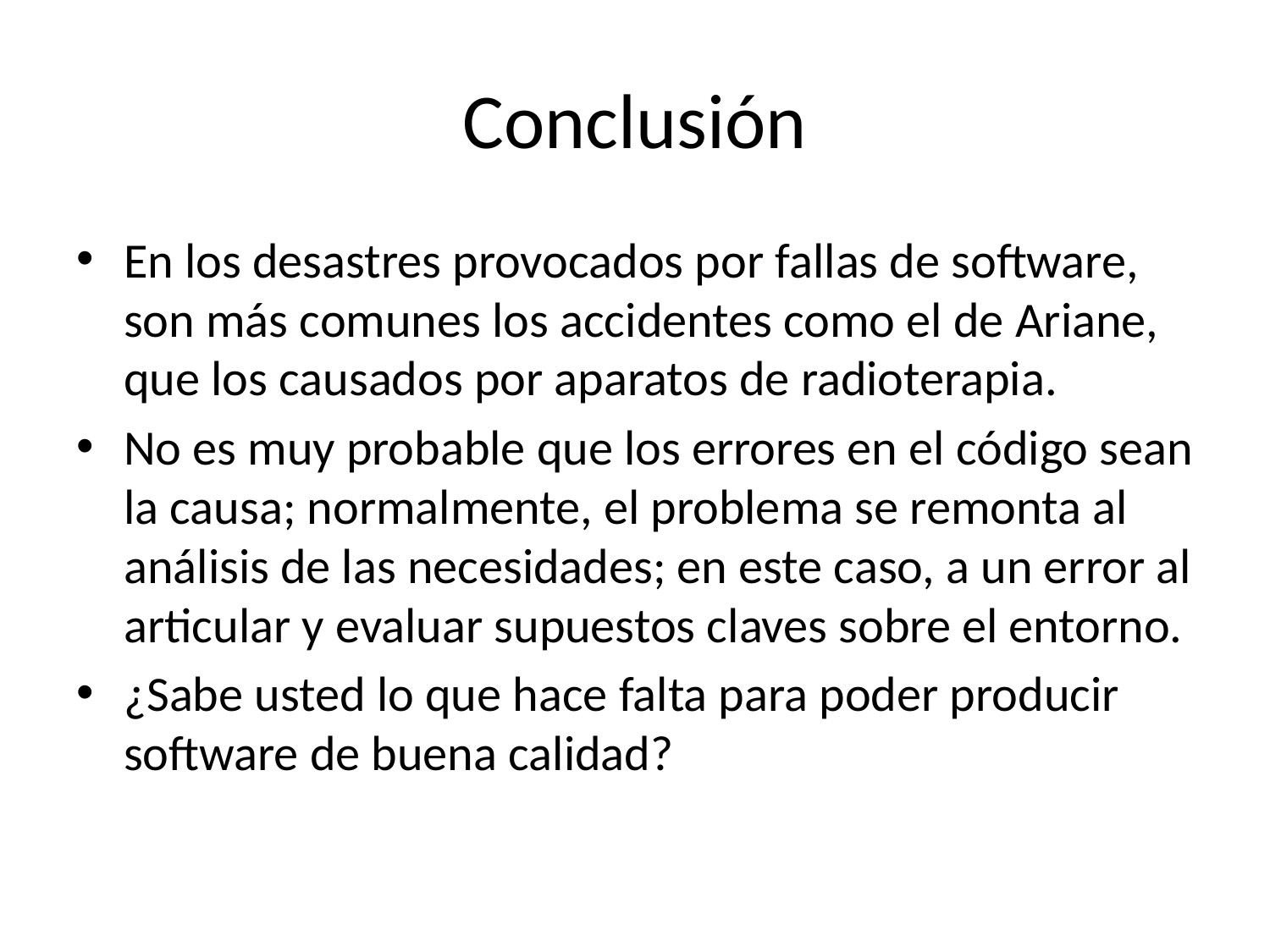

# Conclusión
En los desastres provocados por fallas de software, son más comunes los accidentes como el de Ariane, que los causados por aparatos de radioterapia.
No es muy probable que los errores en el código sean la causa; normalmente, el problema se remonta al análisis de las necesidades; en este caso, a un error al articular y evaluar supuestos claves sobre el entorno.
¿Sabe usted lo que hace falta para poder producir software de buena calidad?